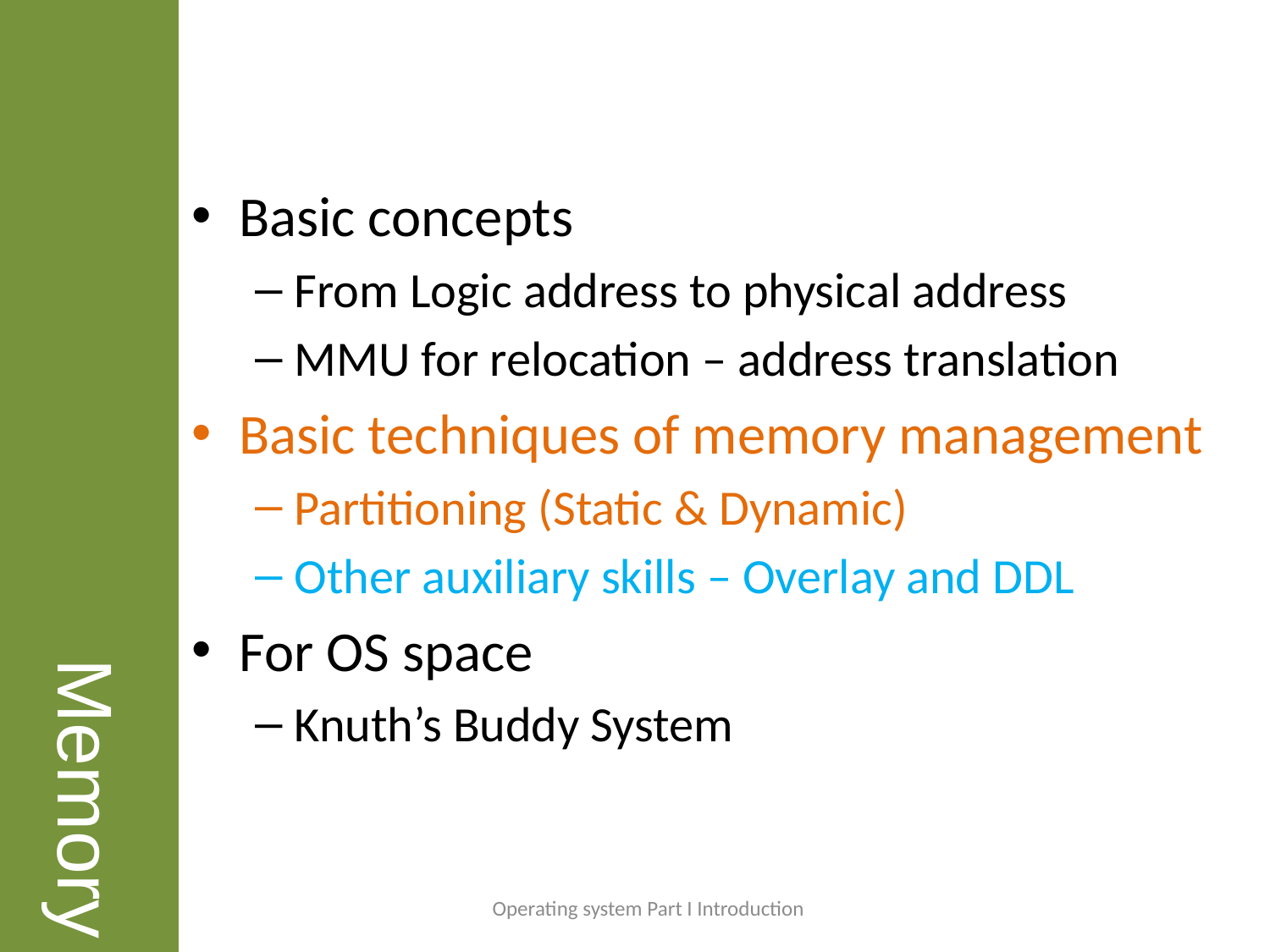

# Memory
Basic concepts
From Logic address to physical address
MMU for relocation – address translation
Basic techniques of memory management
Partitioning (Static & Dynamic)
Other auxiliary skills – Overlay and DDL
For OS space
Knuth’s Buddy System
Operating system Part I Introduction